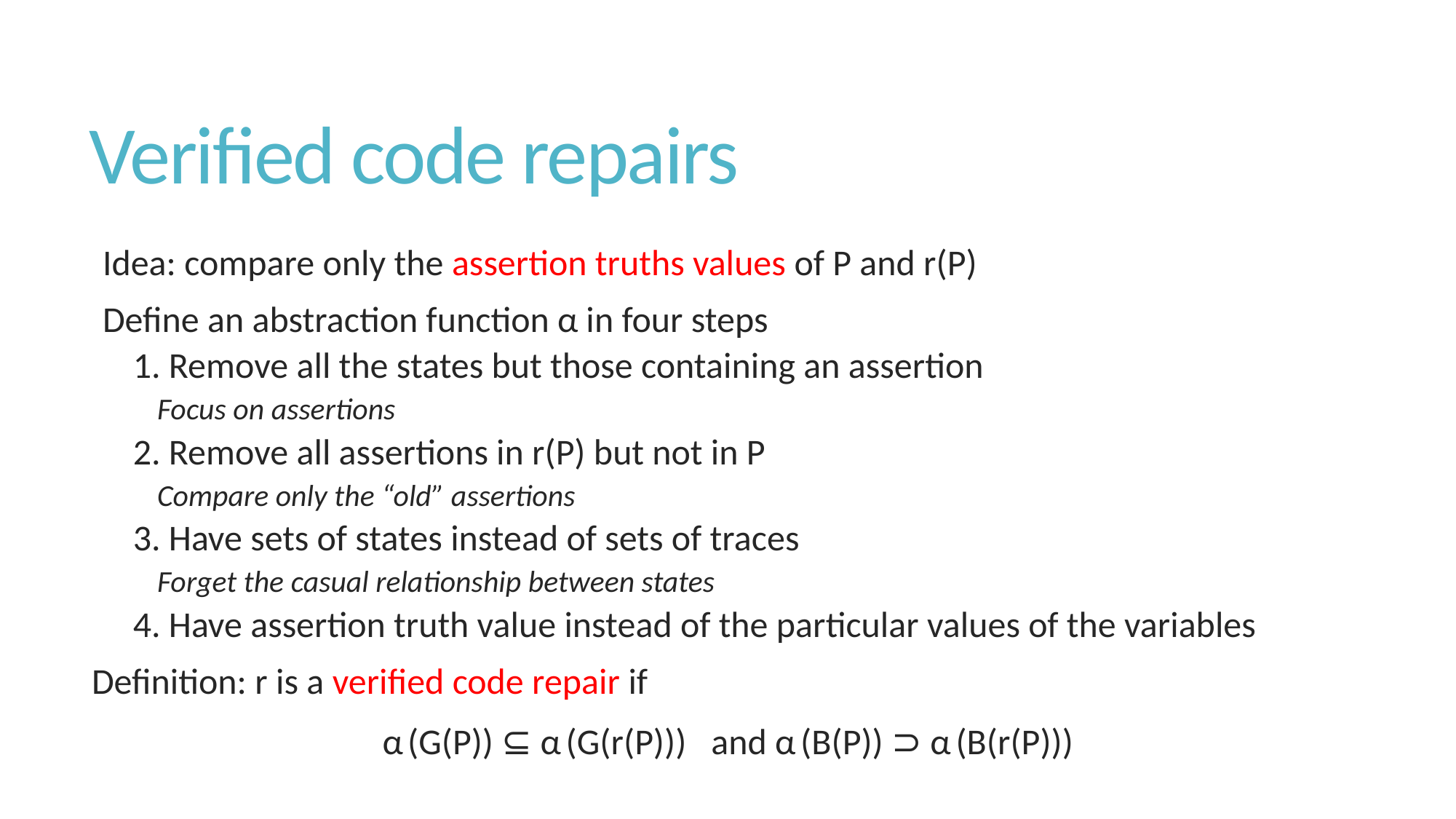

# Verified code repairs
Idea: compare only the assertion truths values of P and r(P)
Define an abstraction function α in four steps
1. Remove all the states but those containing an assertion
Focus on assertions
2. Remove all assertions in r(P) but not in P
Compare only the “old” assertions
3. Have sets of states instead of sets of traces
Forget the casual relationship between states
4. Have assertion truth value instead of the particular values of the variables
Definition: r is a verified code repair if
α (G(P)) ⊆ α (G(r(P)))   and α (B(P)) ⊃ α (B(r(P)))